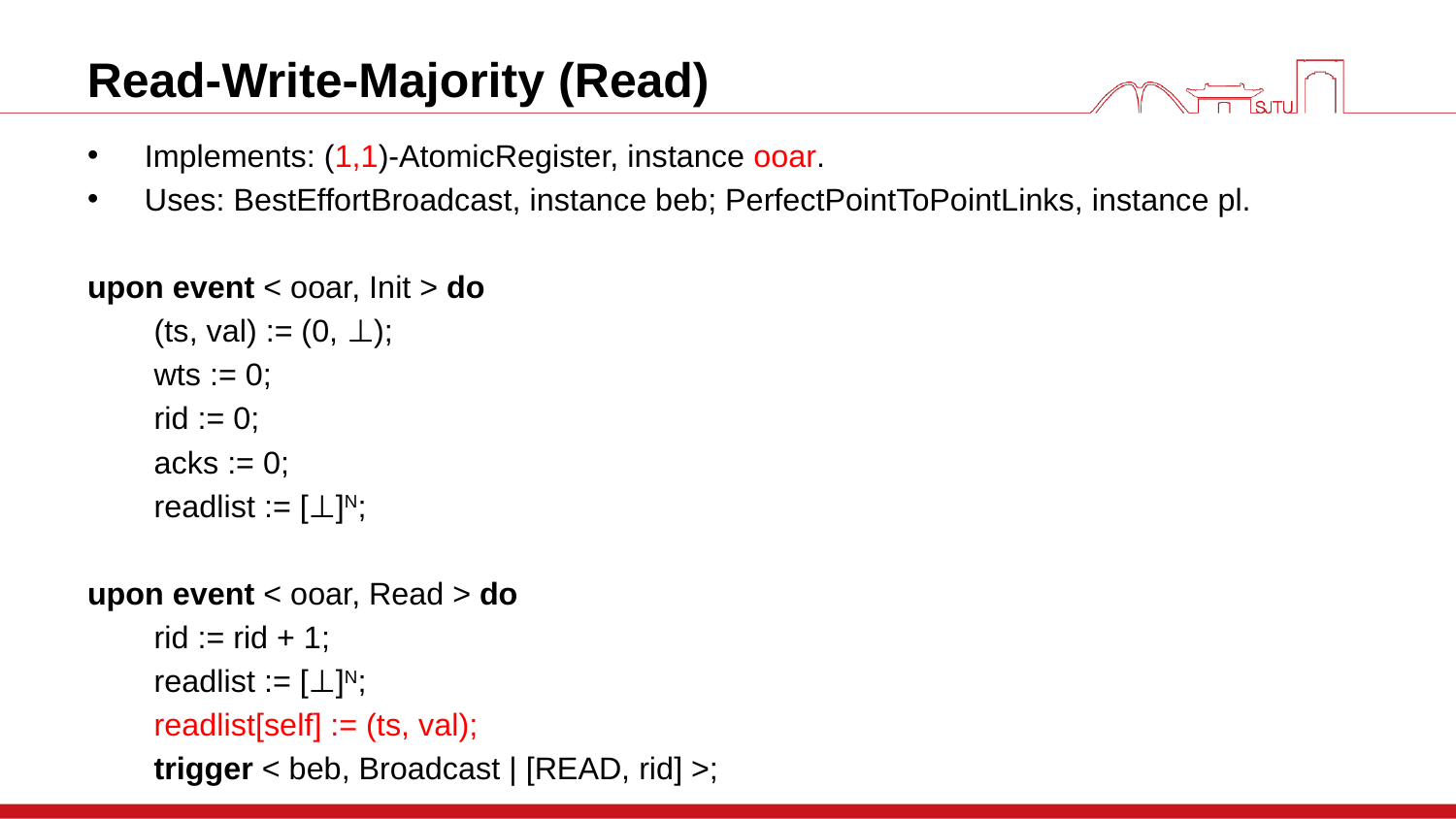

# Read-Write-Majority (Read)
Implements: (1,1)-AtomicRegister, instance ooar.
Uses: BestEffortBroadcast, instance beb; PerfectPointToPointLinks, instance pl.

upon event < ooar, Init > do
(ts, val) := (0, ⊥);
wts := 0;
rid := 0;
acks := 0;
readlist := [⊥]N;

upon event < ooar, Read > do
rid := rid + 1;
readlist := [⊥]N;
readlist[self] := (ts, val);
trigger < beb, Broadcast | [READ, rid] >;